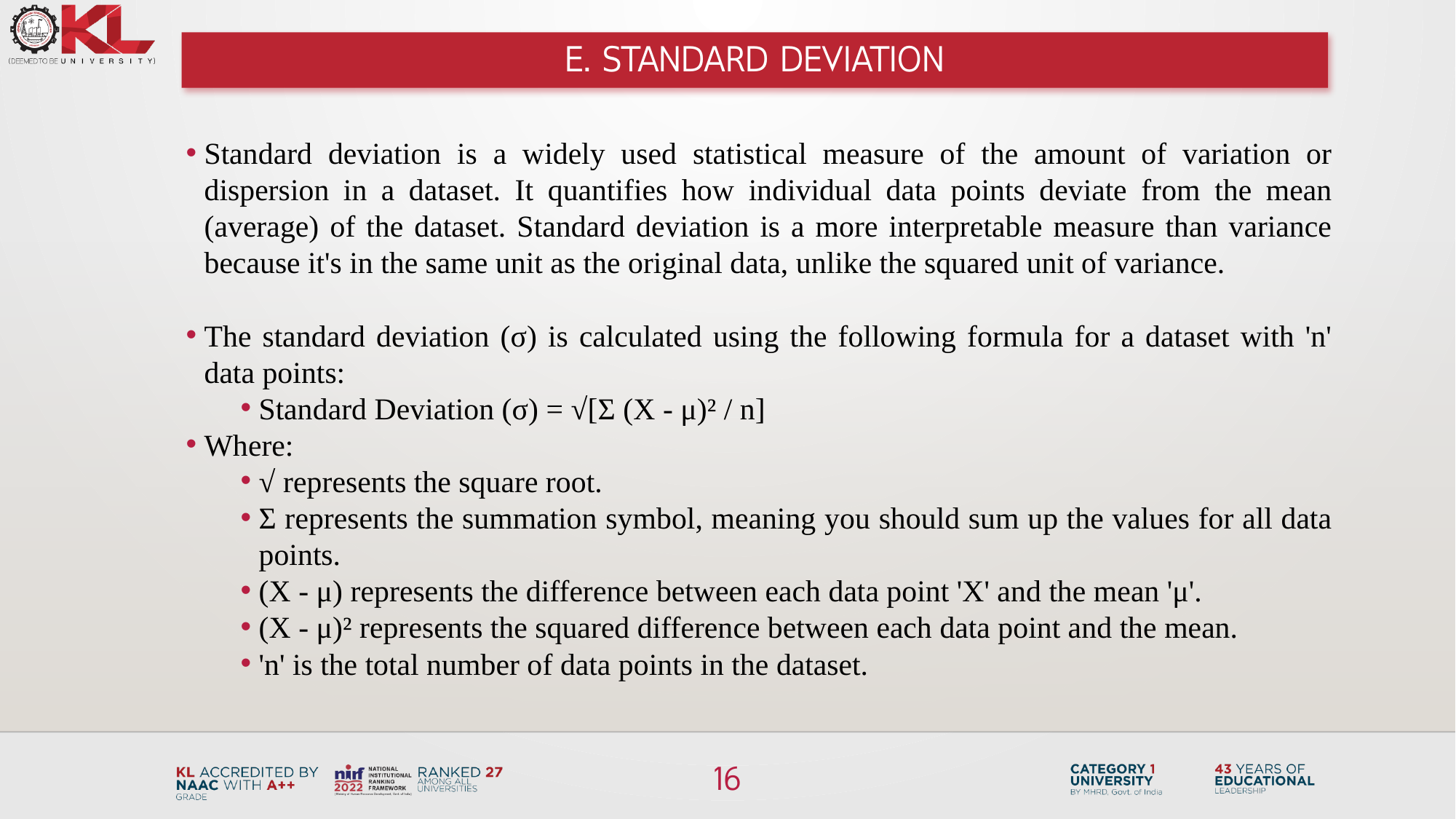

# e. STANDARD DEVIATION
Standard deviation is a widely used statistical measure of the amount of variation or dispersion in a dataset. It quantifies how individual data points deviate from the mean (average) of the dataset. Standard deviation is a more interpretable measure than variance because it's in the same unit as the original data, unlike the squared unit of variance.

The standard deviation (σ) is calculated using the following formula for a dataset with 'n' data points:
Standard Deviation (σ) = √[Σ (X - μ)² / n]
Where:
√ represents the square root.
Σ represents the summation symbol, meaning you should sum up the values for all data points.
(X - μ) represents the difference between each data point 'X' and the mean 'μ'.
(X - μ)² represents the squared difference between each data point and the mean.
'n' is the total number of data points in the dataset.

16